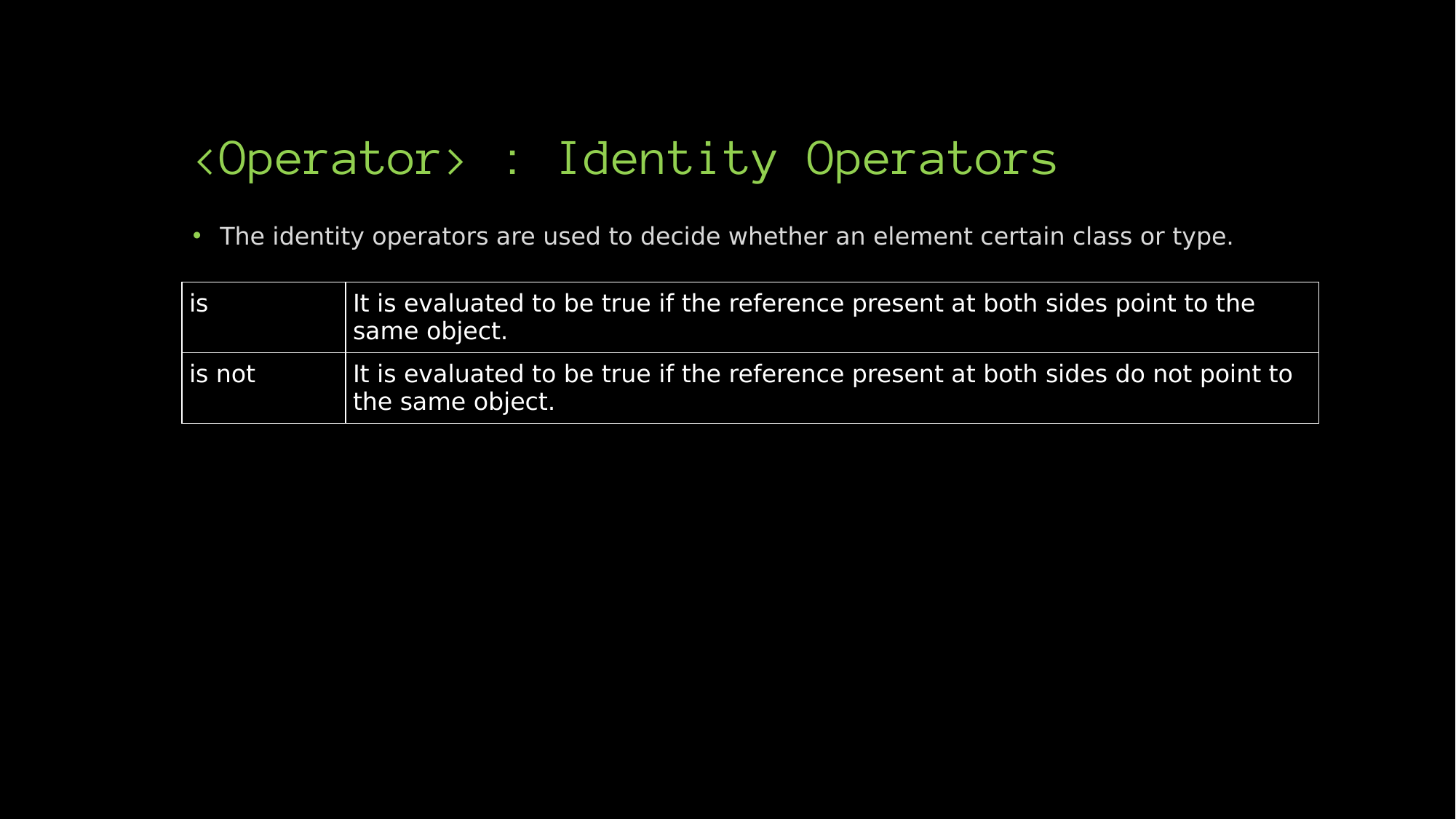

# <Operator> : Identity Operators
The identity operators are used to decide whether an element certain class or type.
| is | It is evaluated to be true if the reference present at both sides point to the same object. |
| --- | --- |
| is not | It is evaluated to be true if the reference present at both sides do not point to the same object. |